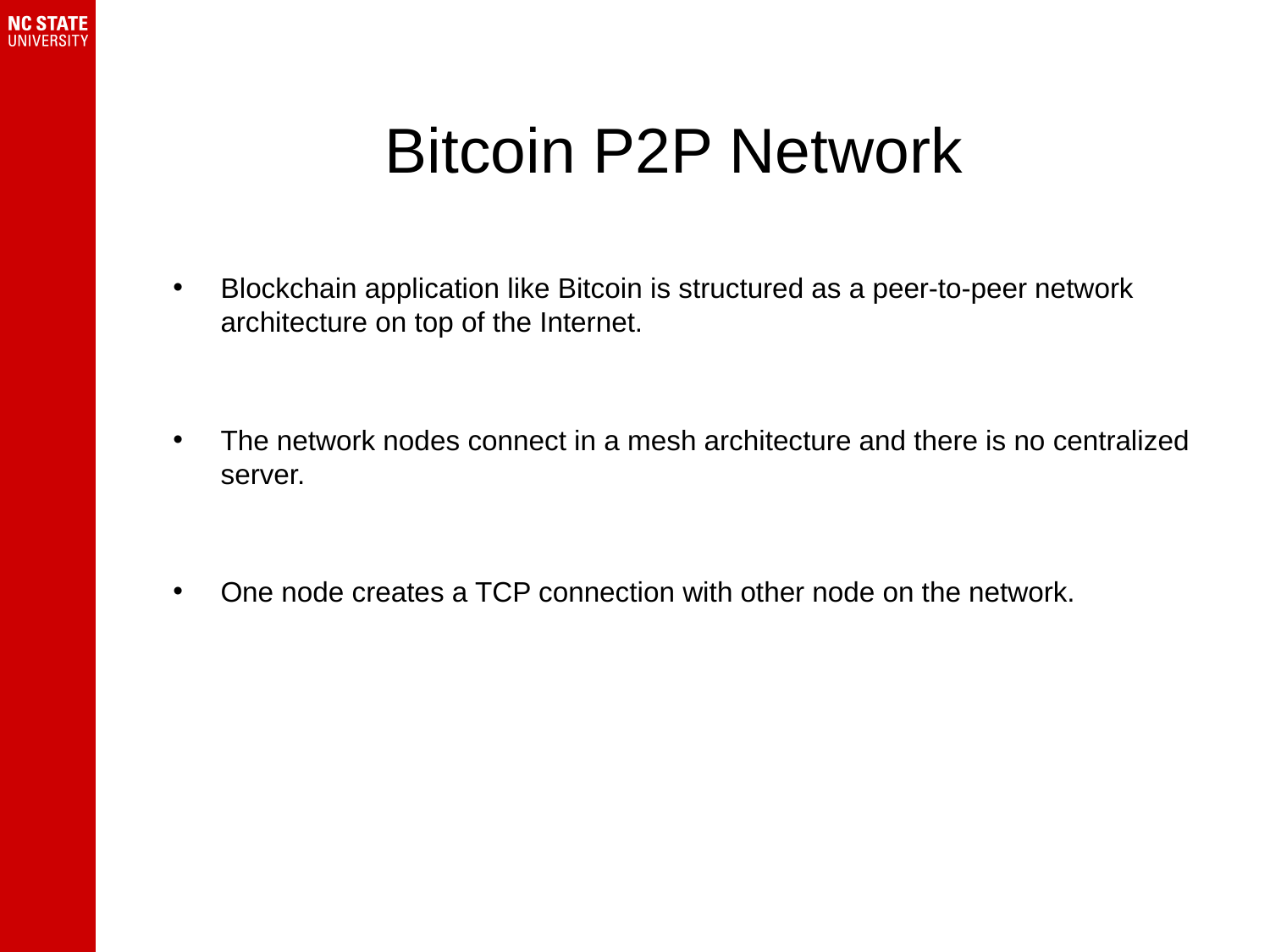

# Bitcoin P2P Network
Blockchain application like Bitcoin is structured as a peer-to-peer network architecture on top of the Internet.

The network nodes connect in a mesh architecture and there is no centralized server.

One node creates a TCP connection with other node on the network.